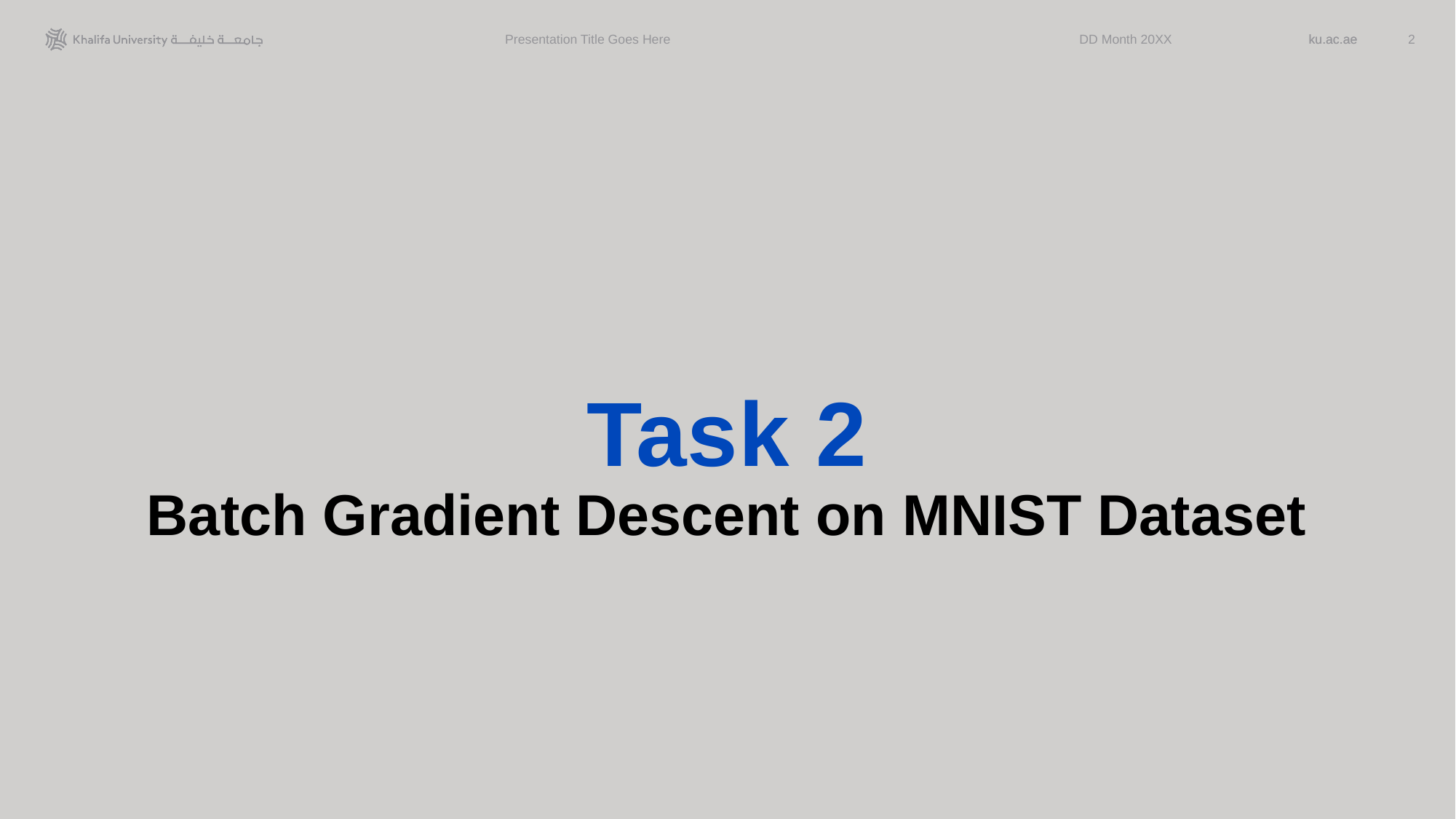

Presentation Title Goes Here
DD Month 20XX
2
# Task 2
Batch Gradient Descent on MNIST Dataset